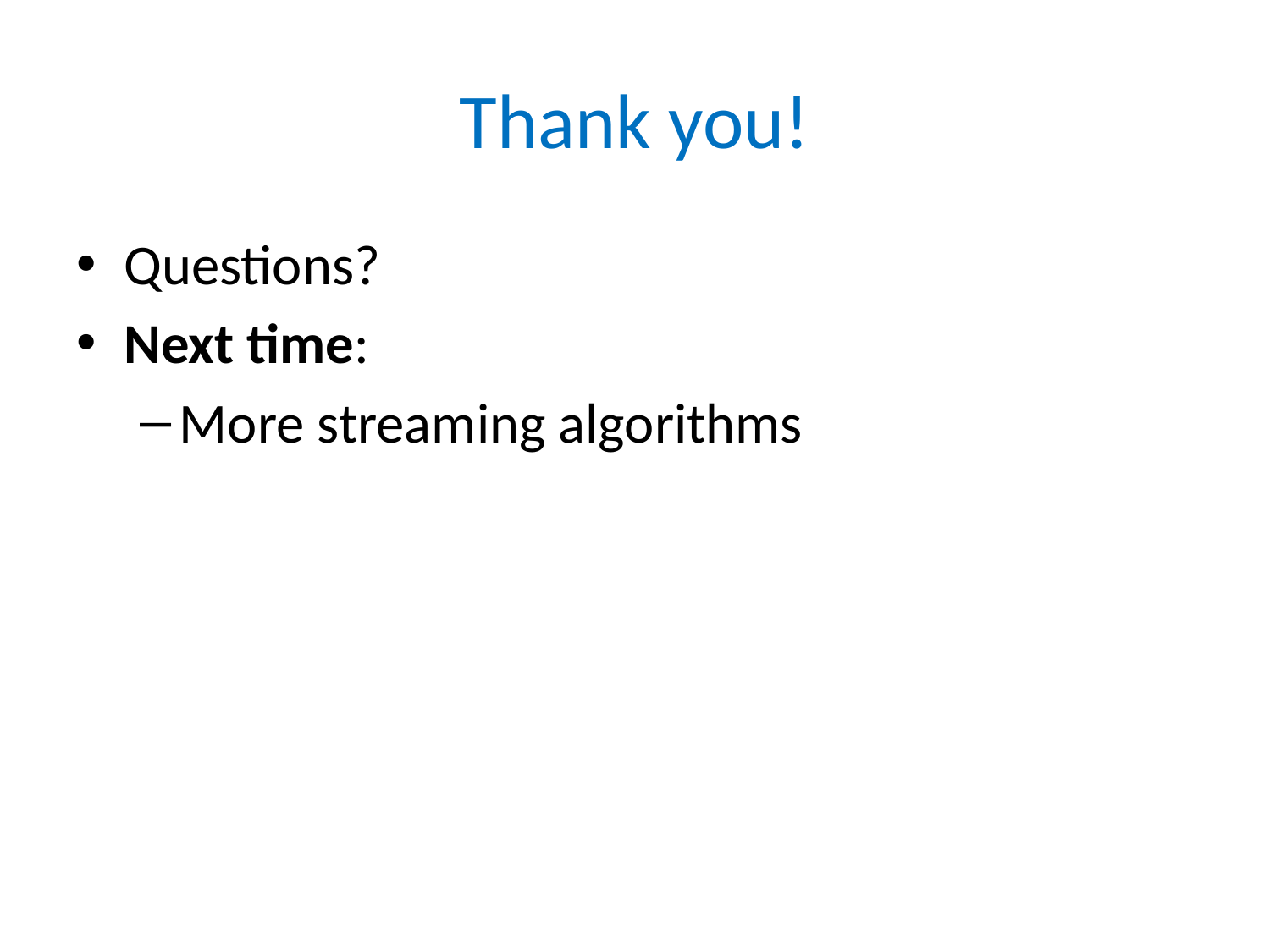

# Thank you!
Questions?
Next time:
More streaming algorithms